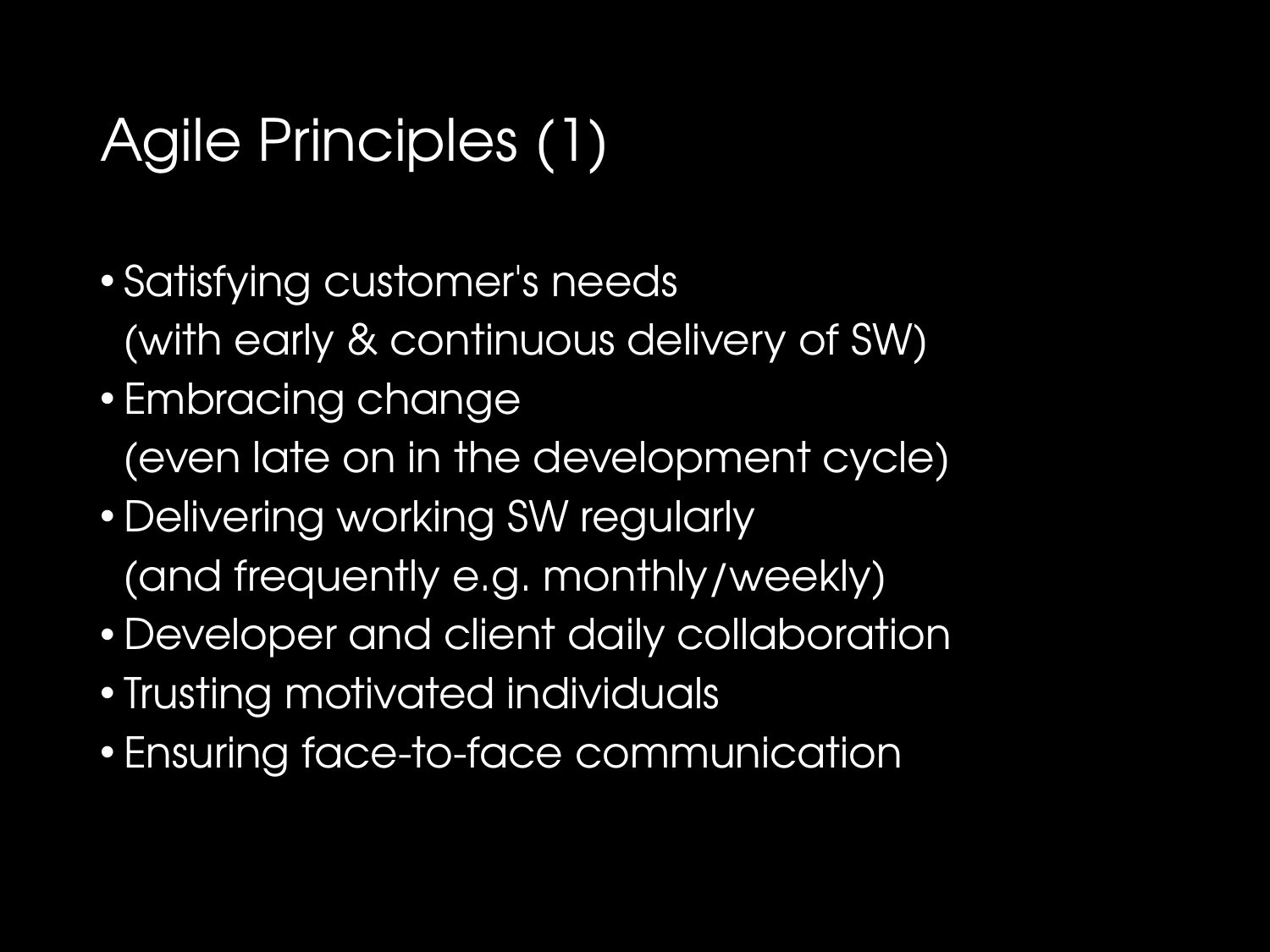

# Agile Principles (1)
Satisfying customer's needs
  (with early & continuous delivery of SW)
Embracing change
  (even late on in the development cycle)
Delivering working SW regularly
  (and frequently e.g. monthly/weekly)
Developer and client daily collaboration
Trusting motivated individuals
Ensuring face-to-face communication